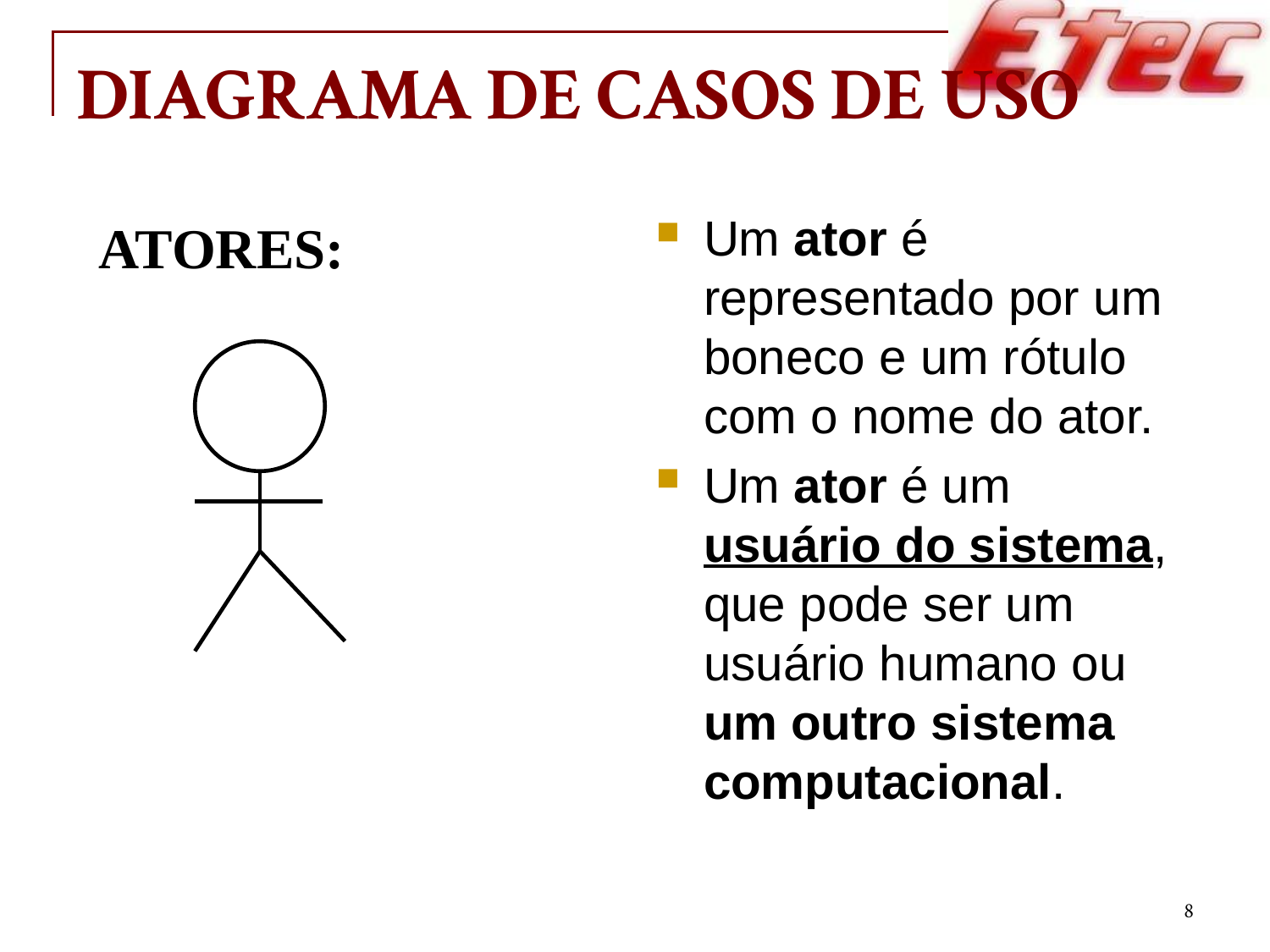

# Diagrama de Casos de Uso
Um ator é representado por um boneco e um rótulo com o nome do ator.
Um ator é um usuário do sistema, que pode ser um usuário humano ou um outro sistema computacional.
ATORES:

8